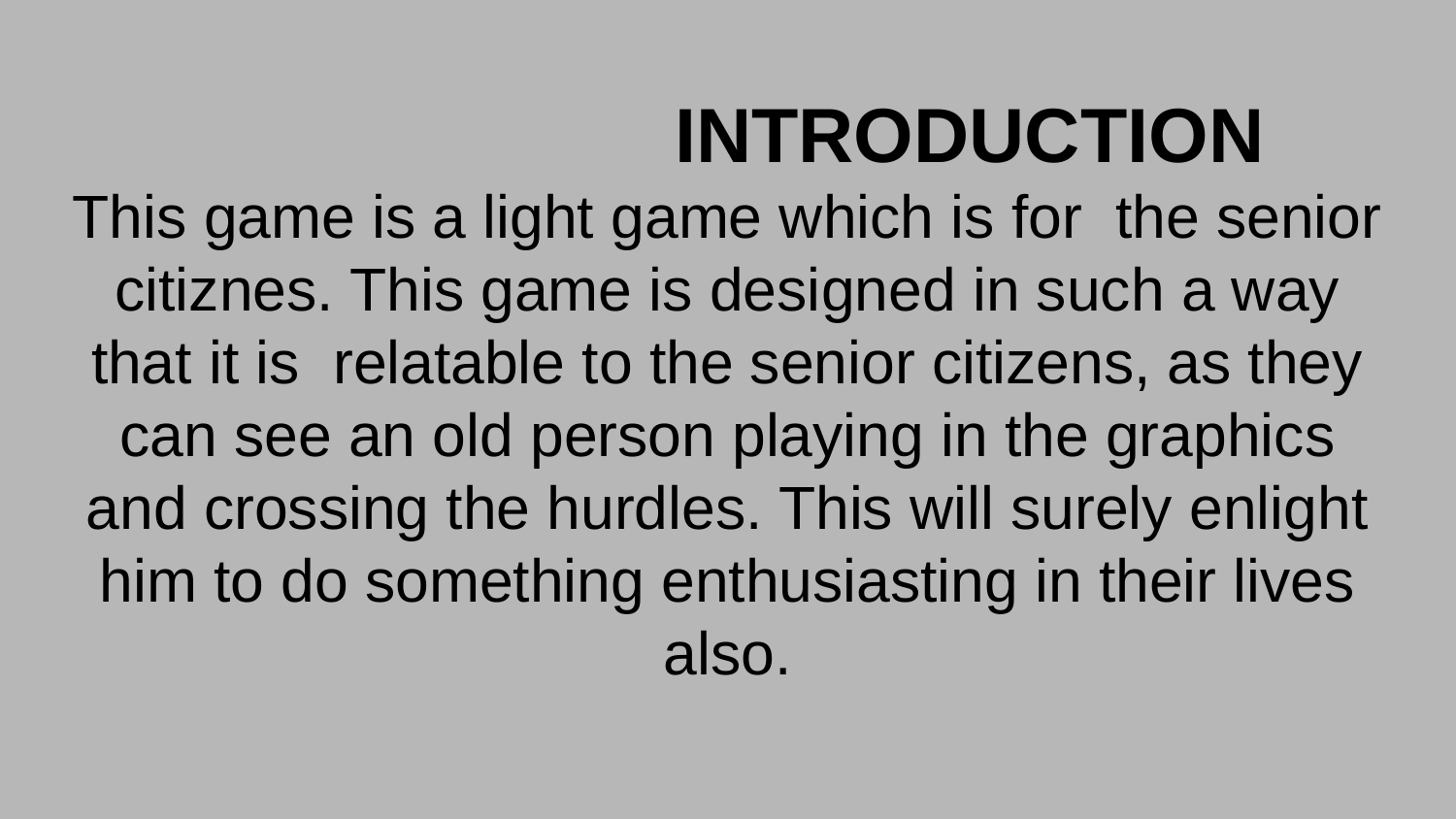

# INTRODUCTION
This game is a light game which is for  the senior citiznes. This game is designed in such a way that it is  relatable to the senior citizens, as they can see an old person playing in the graphics and crossing the hurdles. This will surely enlight him to do something enthusiasting in their lives also.